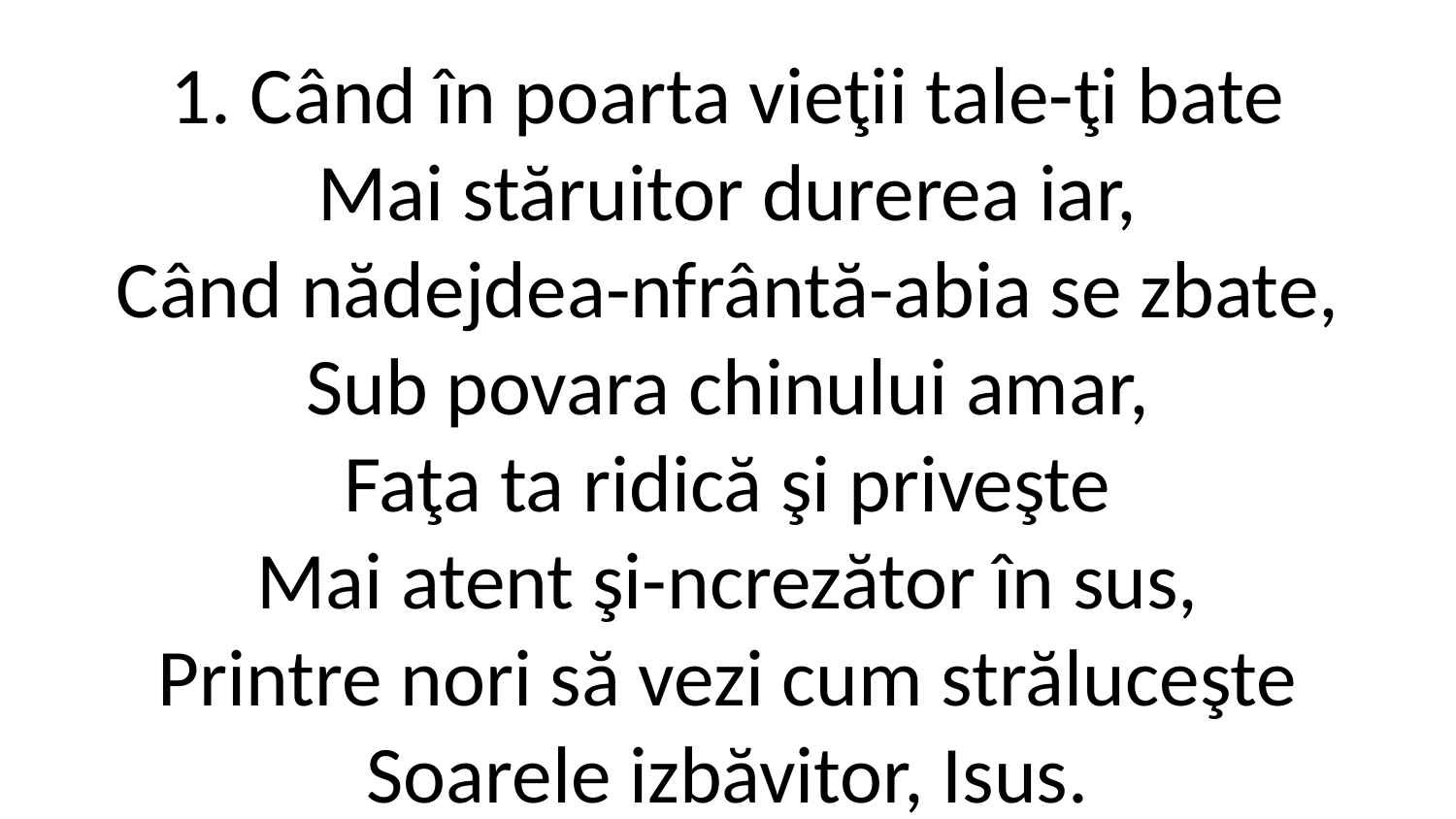

1. Când în poarta vieţii tale-ţi bate
Mai stăruitor durerea iar,
Când nădejdea-nfrântă-abia se zbate,
Sub povara chinului amar,
Faţa ta ridică şi priveşte
Mai atent şi-ncrezător în sus,
Printre nori să vezi cum străluceşte
Soarele izbăvitor, Isus.